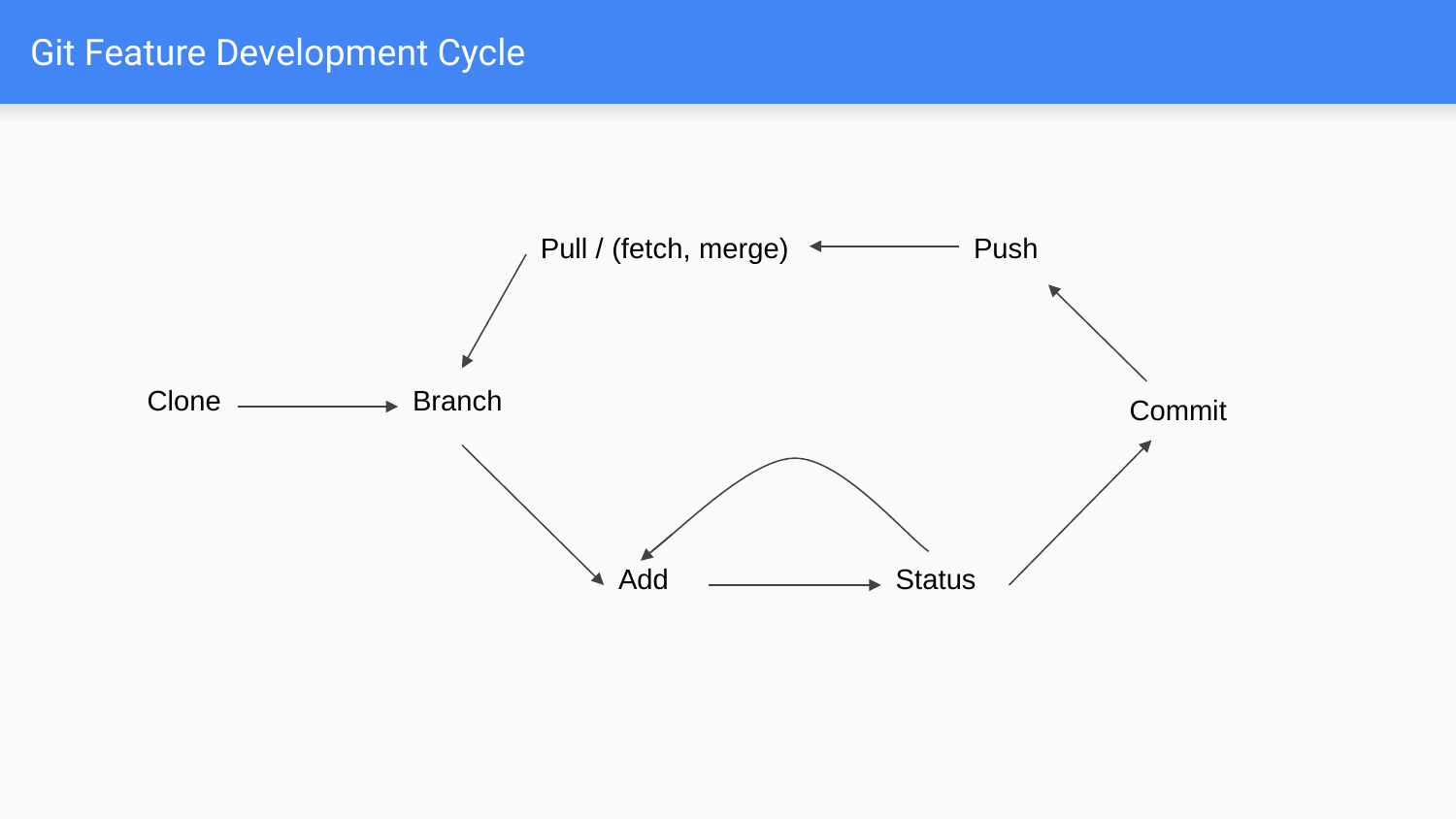

# Git Feature Development Cycle
Pull / (fetch, merge)
Push
Clone
Branch
Commit

Add
Status